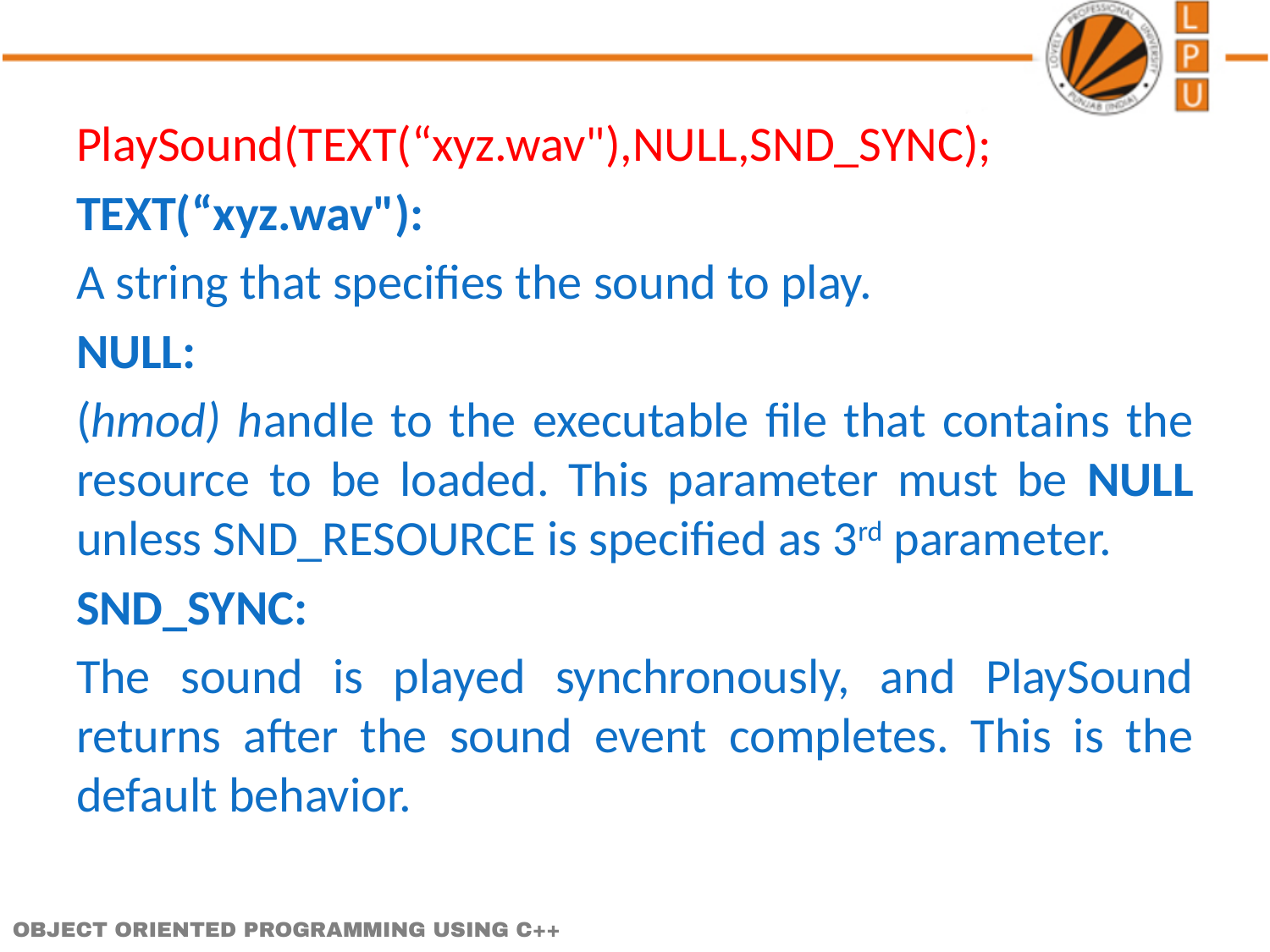

PlaySound(TEXT(“xyz.wav"),NULL,SND_SYNC);
TEXT(“xyz.wav"):
A string that specifies the sound to play.
NULL:
(hmod) handle to the executable file that contains the resource to be loaded. This parameter must be NULL unless SND_RESOURCE is specified as 3rd parameter.
SND_SYNC:
The sound is played synchronously, and PlaySound returns after the sound event completes. This is the default behavior.